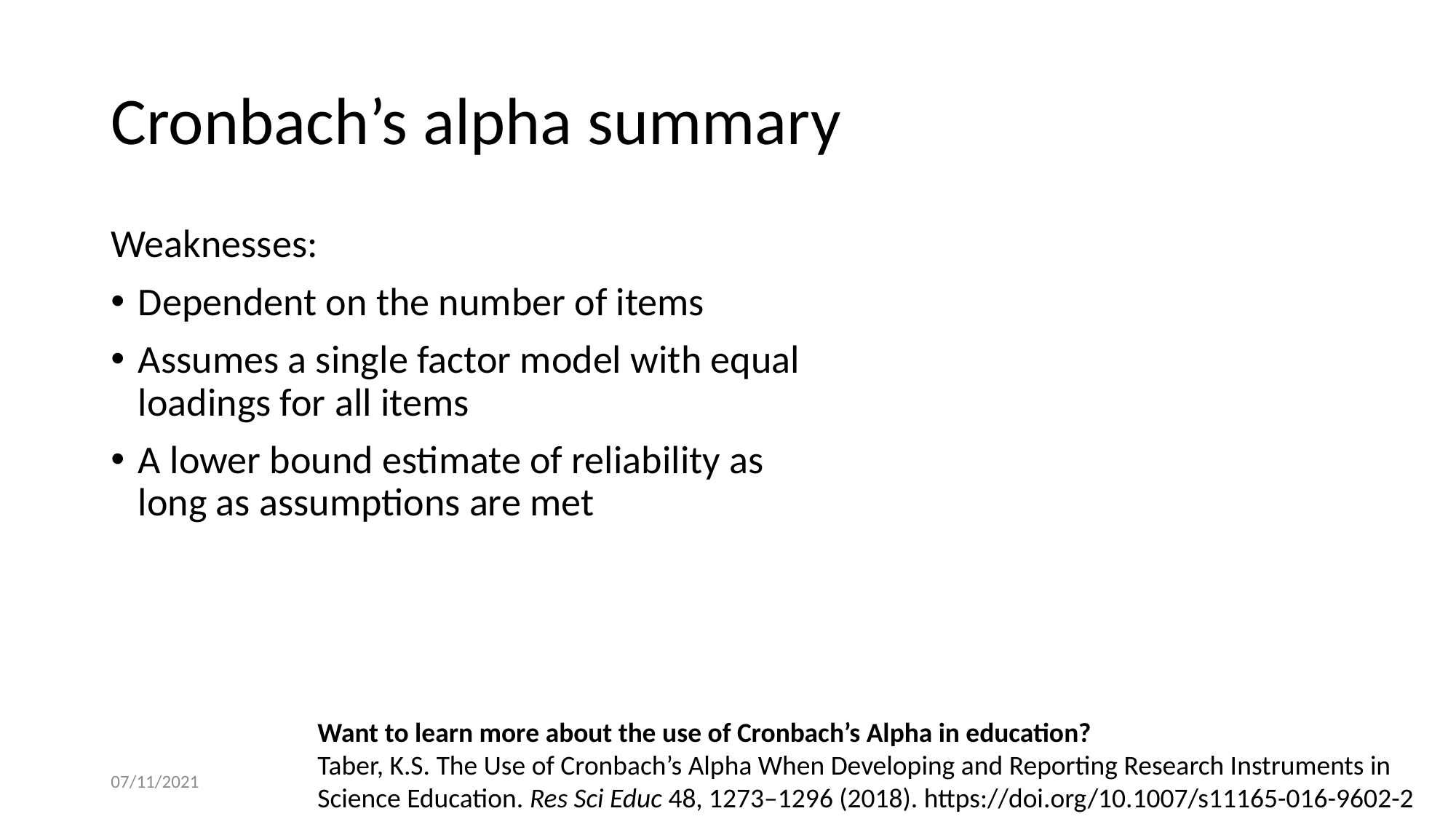

# Cronbach’s alpha summary
Weaknesses:
Dependent on the number of items
Assumes a single factor model with equal loadings for all items
A lower bound estimate of reliability as long as assumptions are met

Want to learn more about the use of Cronbach’s Alpha in education?
Taber, K.S. The Use of Cronbach’s Alpha When Developing and Reporting Research Instruments in Science Education. Res Sci Educ 48, 1273–1296 (2018). https://doi.org/10.1007/s11165-016-9602-2
07/11/2021